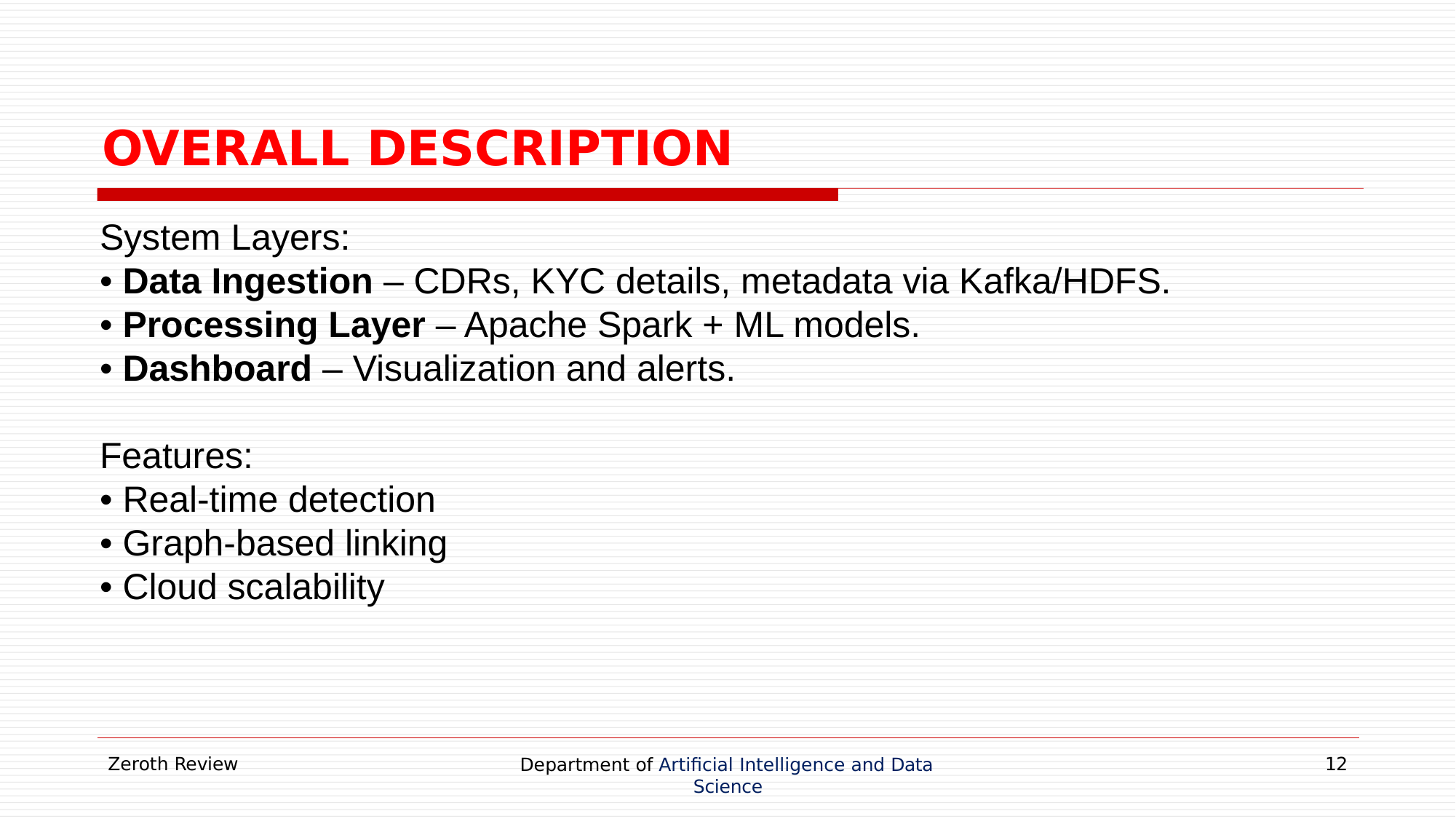

# OVERALL DESCRIPTION
System Layers:
• Data Ingestion – CDRs, KYC details, metadata via Kafka/HDFS.
• Processing Layer – Apache Spark + ML models.
• Dashboard – Visualization and alerts.

Features:
• Real-time detection
• Graph-based linking
• Cloud scalability

Zeroth Review
Department of Artificial Intelligence and Data Science
12